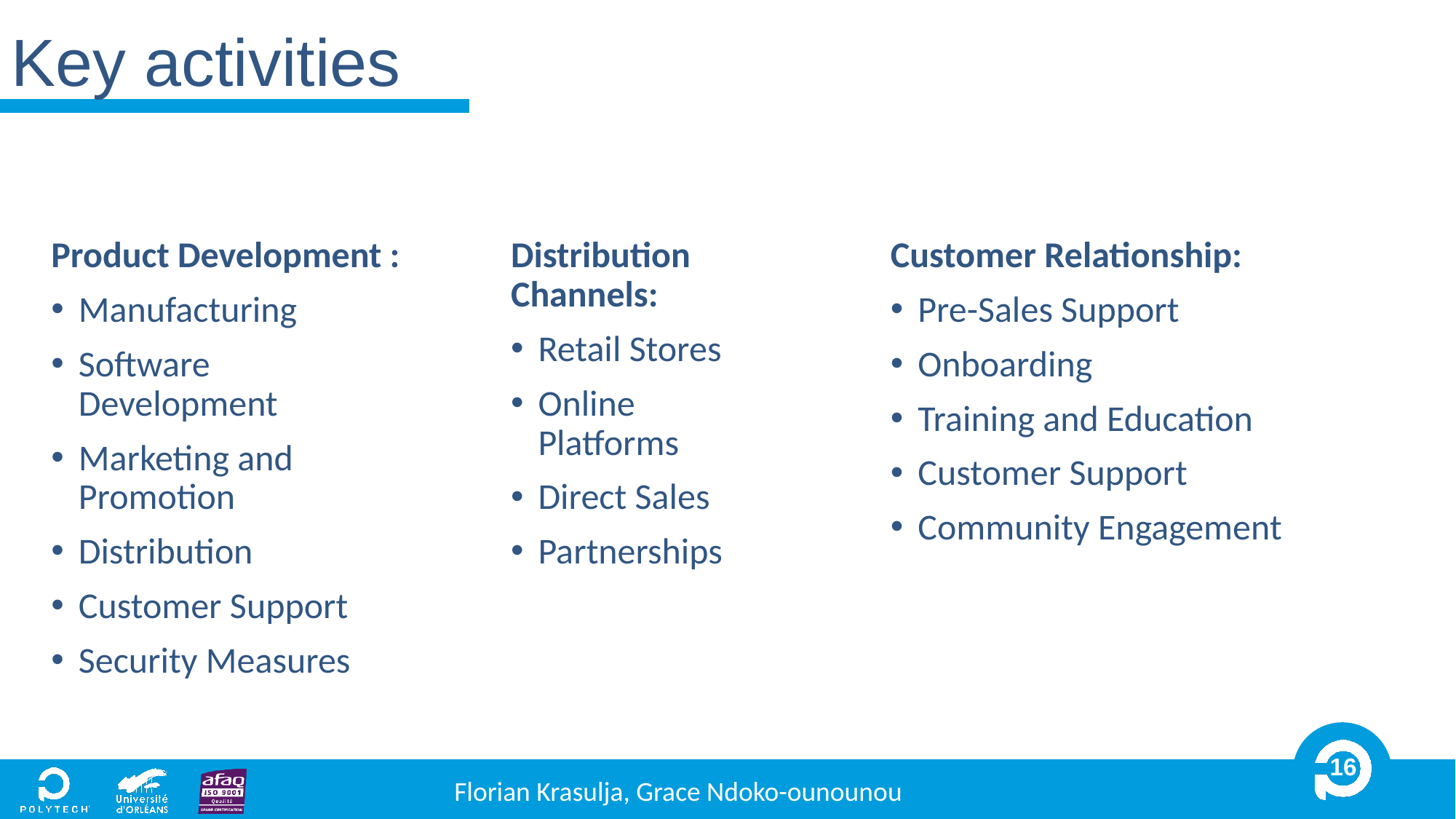

# Key activities
Product Development :
Manufacturing
Software Development
Marketing and Promotion
Distribution
Customer Support
Security Measures

Distribution Channels:
Retail Stores
Online Platforms
Direct Sales
Partnerships

Customer Relationship:
Pre-Sales Support
Onboarding
Training and Education
Customer Support
Community Engagement